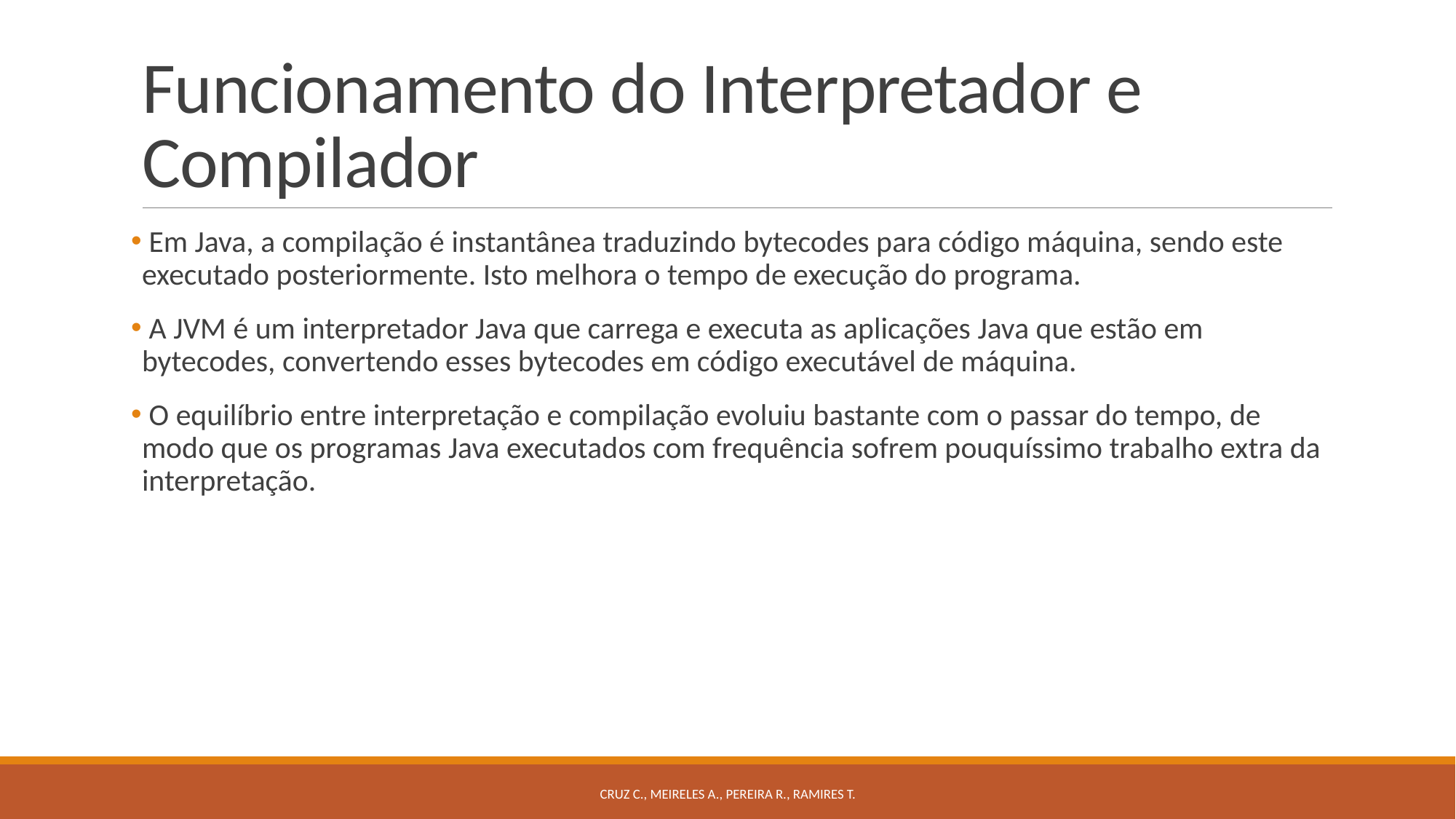

# Funcionamento do Interpretador e Compilador
 Em Java, a compilação é instantânea traduzindo bytecodes para código máquina, sendo este executado posteriormente. Isto melhora o tempo de execução do programa.
 A JVM é um interpretador Java que carrega e executa as aplicações Java que estão em bytecodes, convertendo esses bytecodes em código executável de máquina.
 O equilíbrio entre interpretação e compilação evoluiu bastante com o passar do tempo, de modo que os programas Java executados com frequência sofrem pouquíssimo trabalho extra da interpretação.

Cruz C., Meireles A., Pereira R., Ramires T.